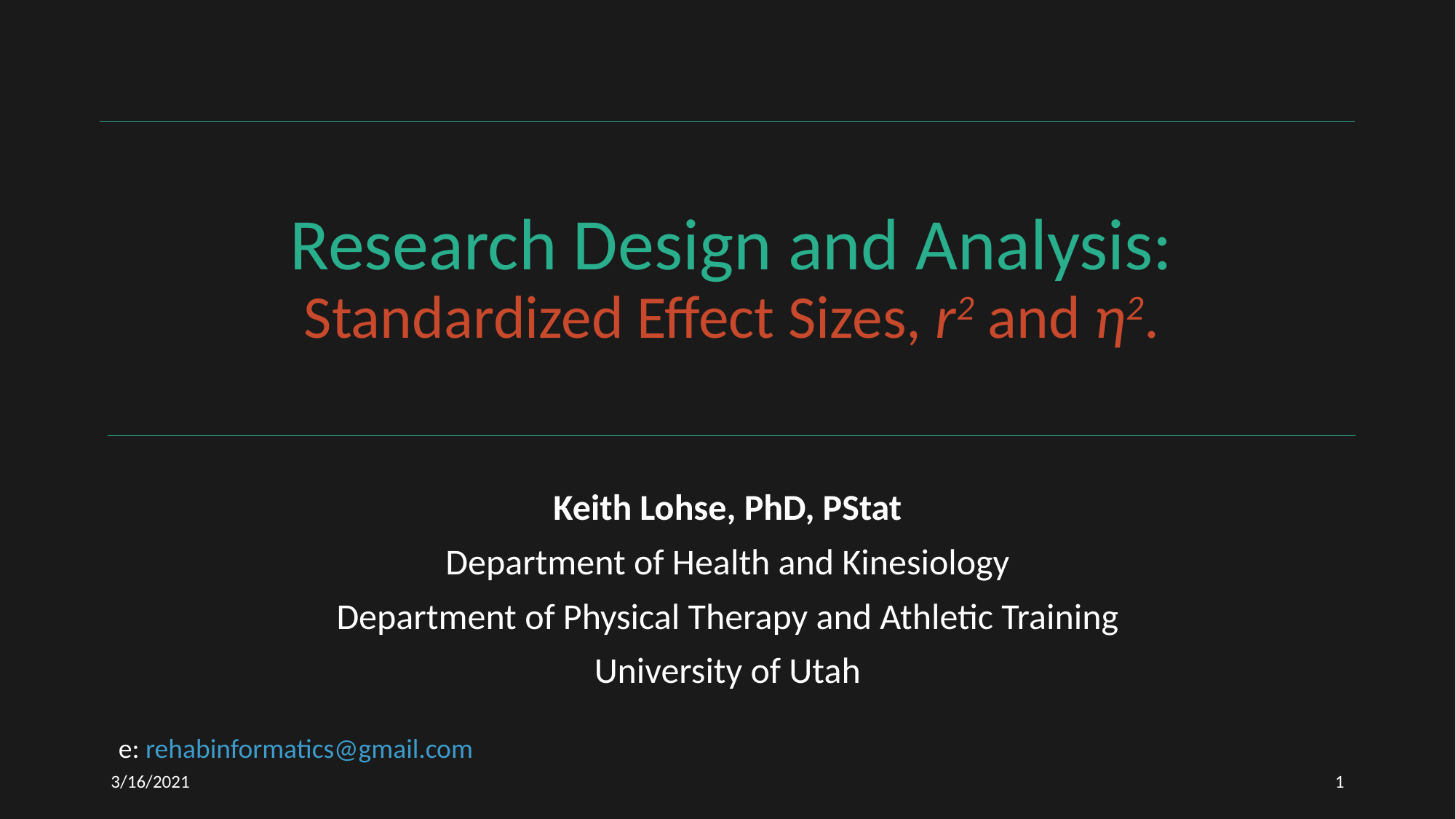

# Research Design and Analysis: Standardized Effect Sizes, r2 and η2.
Keith Lohse, PhD, PStat
Department of Health and Kinesiology
Department of Physical Therapy and Athletic Training
University of Utah

e: rehabinformatics@gmail.com
3/16/2021
1